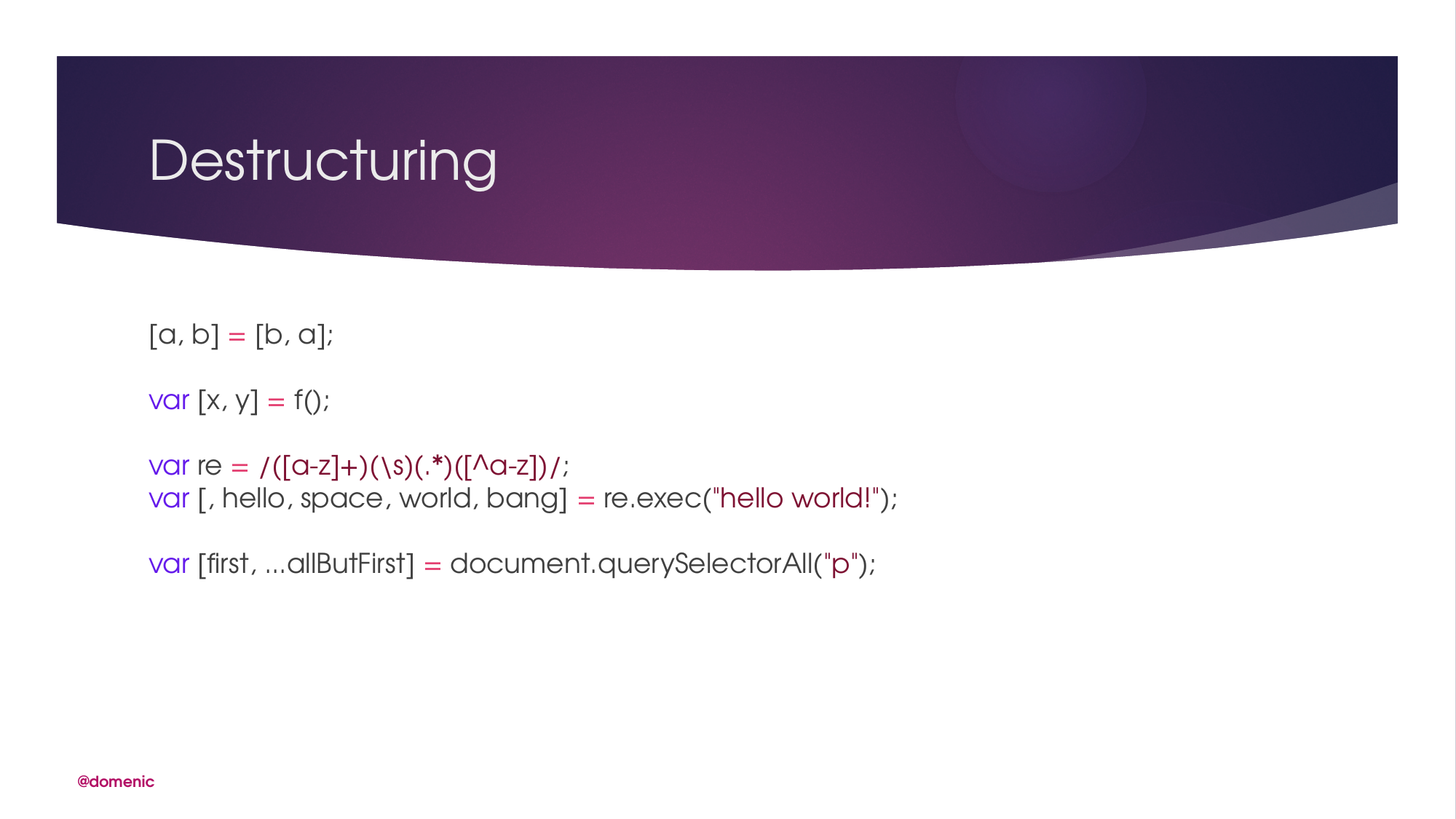

# Destructuring
[a, b] = [b, a];
var [x, y] = f();
var re = /([a-z]+)(\s)(.*)([^a-z])/;
var [, hello, space, world, bang] = re.exec("hello world!");
var [first, ...allButFirst] = document.querySelectorAll("p");
@domenic